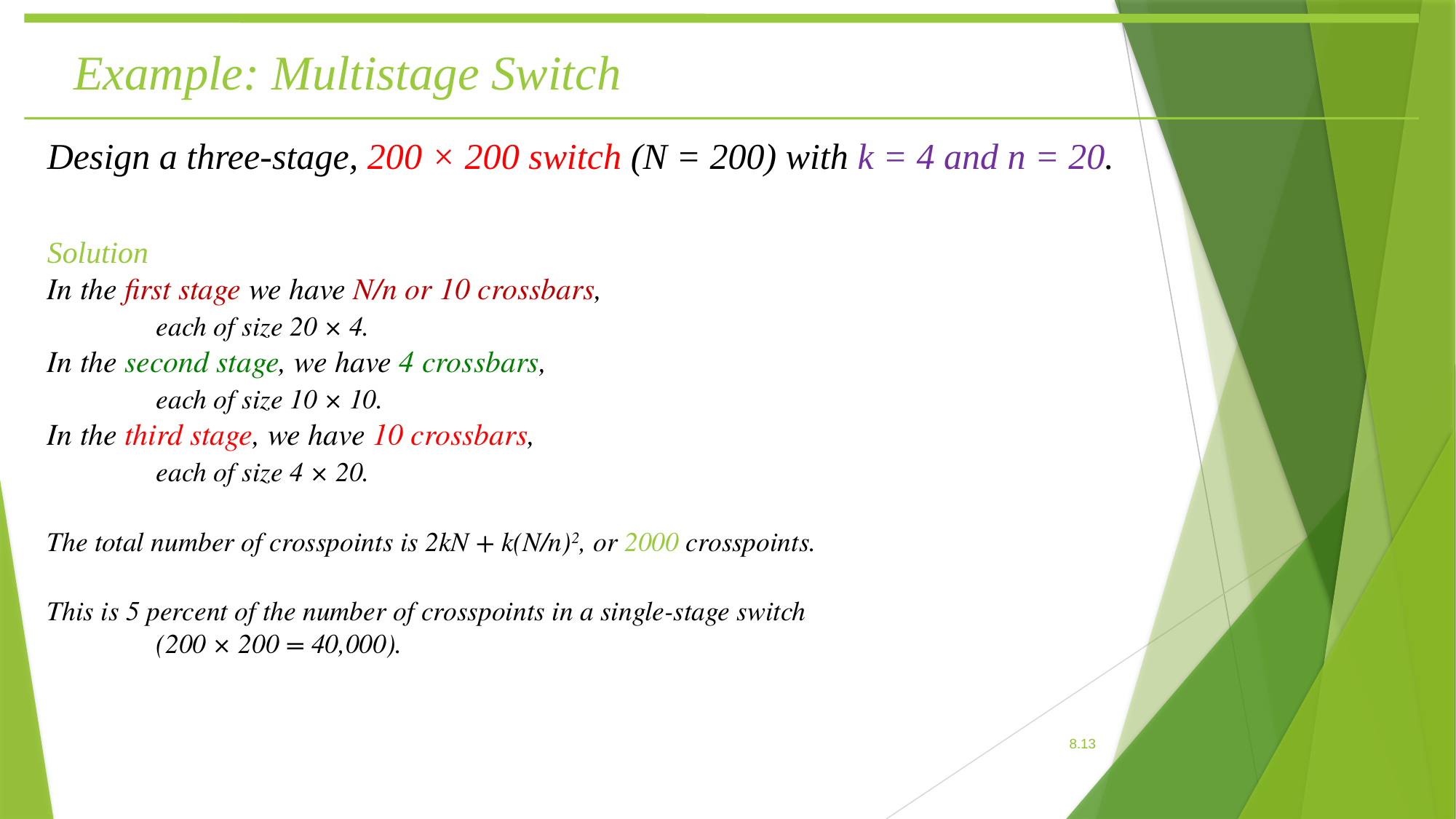

Example: Multistage Switch

Design a three-stage, 200 × 200 switch (N = 200) with k = 4 and n = 20.
Solution
In the first stage we have N/n or 10 crossbars,
	each of size 20 × 4.
In the second stage, we have 4 crossbars,
	each of size 10 × 10.
In the third stage, we have 10 crossbars,
	each of size 4 × 20.

The total number of crosspoints is 2kN + k(N/n)2, or 2000 crosspoints.

This is 5 percent of the number of crosspoints in a single-stage switch
	(200 × 200 = 40,000).
8.13